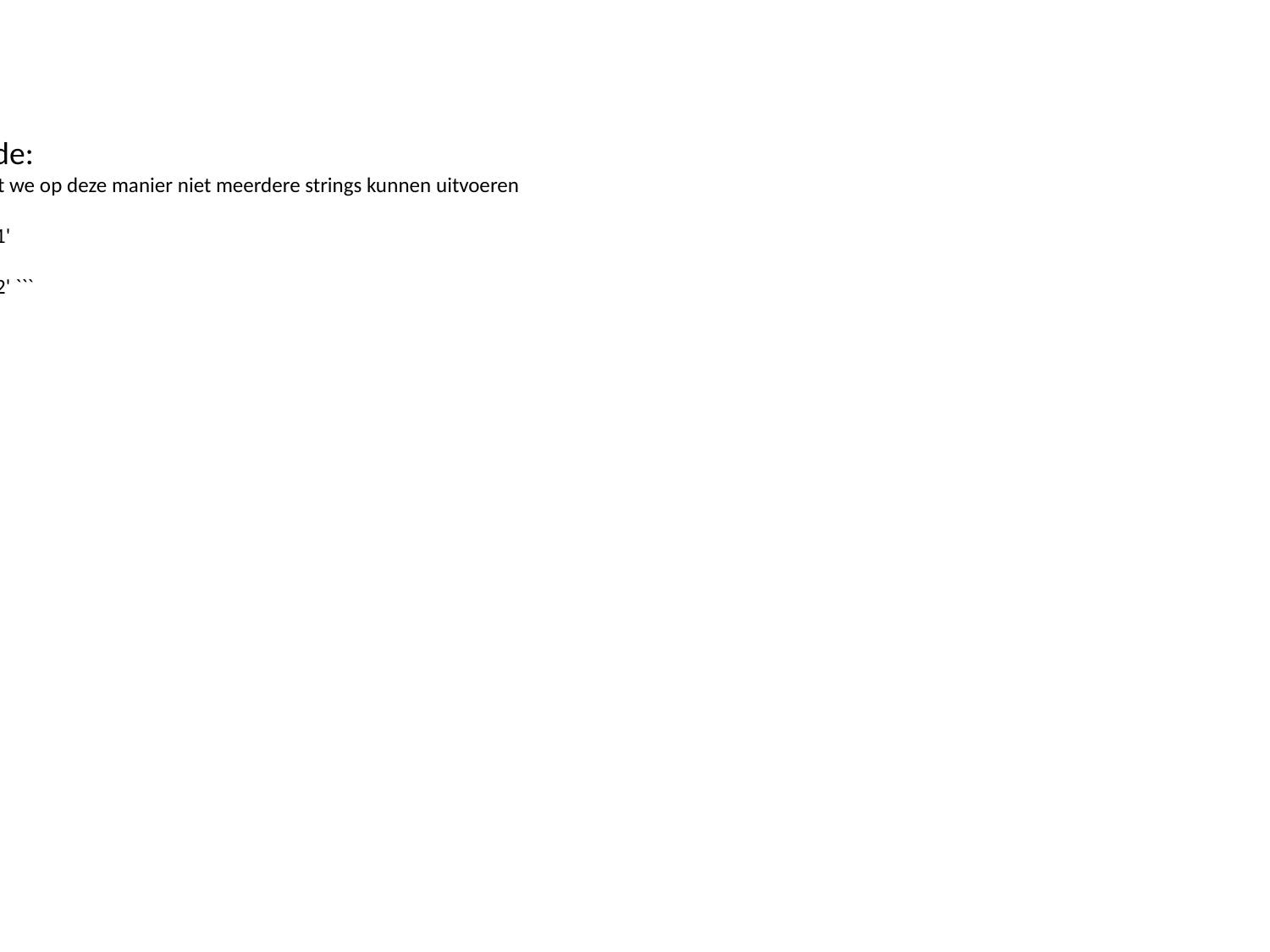

Python Code:
``` # Merk op dat we op deze manier niet meerdere strings kunnen uitvoeren
 ```
``` 'Hello World 1'
 ```
``` 'Hello World 2' ```